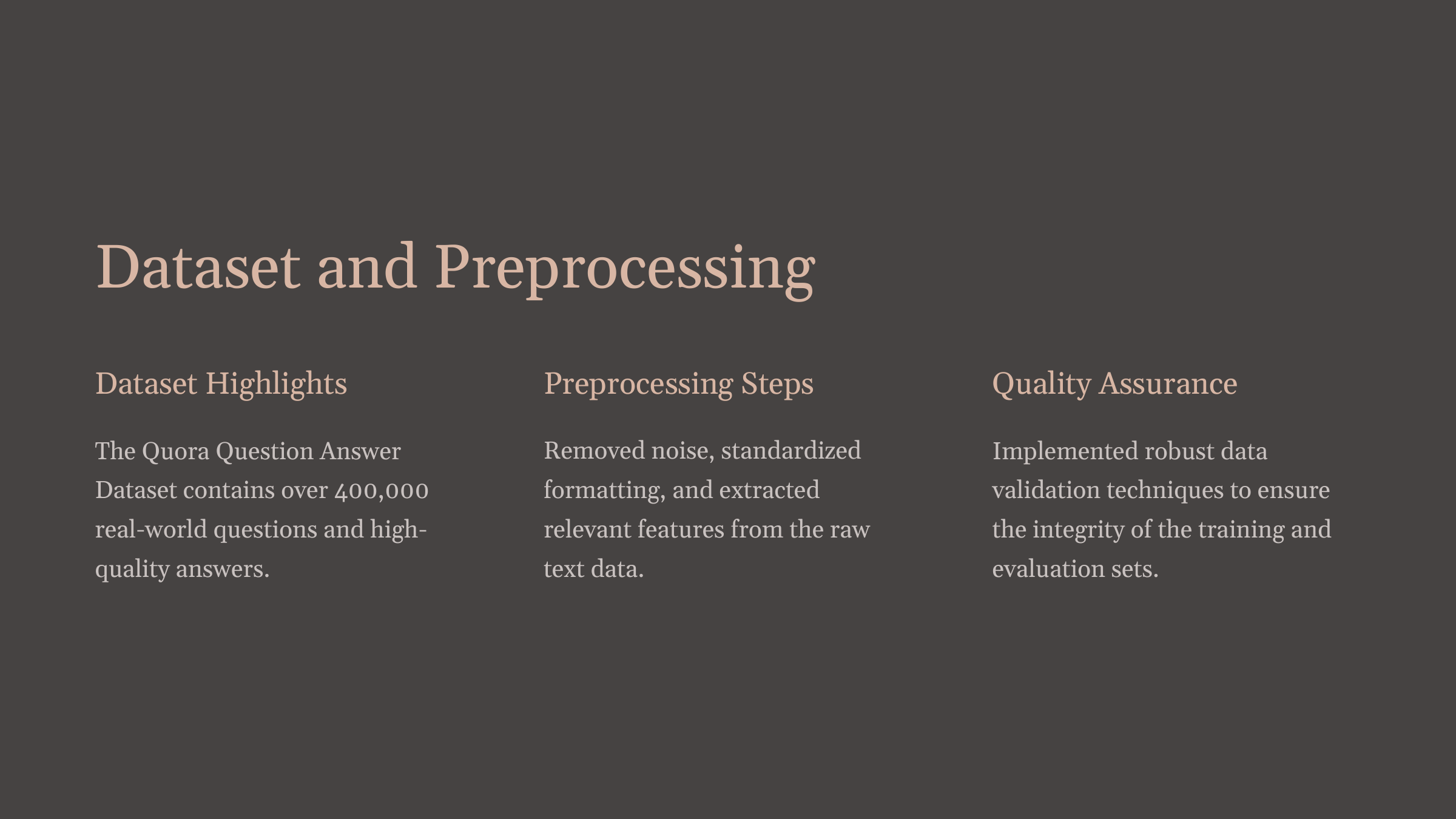

Dataset and Preprocessing
Dataset Highlights
Preprocessing Steps
Quality Assurance
The Quora Question Answer Dataset contains over 400,000 real-world questions and high-quality answers.
Removed noise, standardized formatting, and extracted relevant features from the raw text data.
Implemented robust data validation techniques to ensure the integrity of the training and evaluation sets.